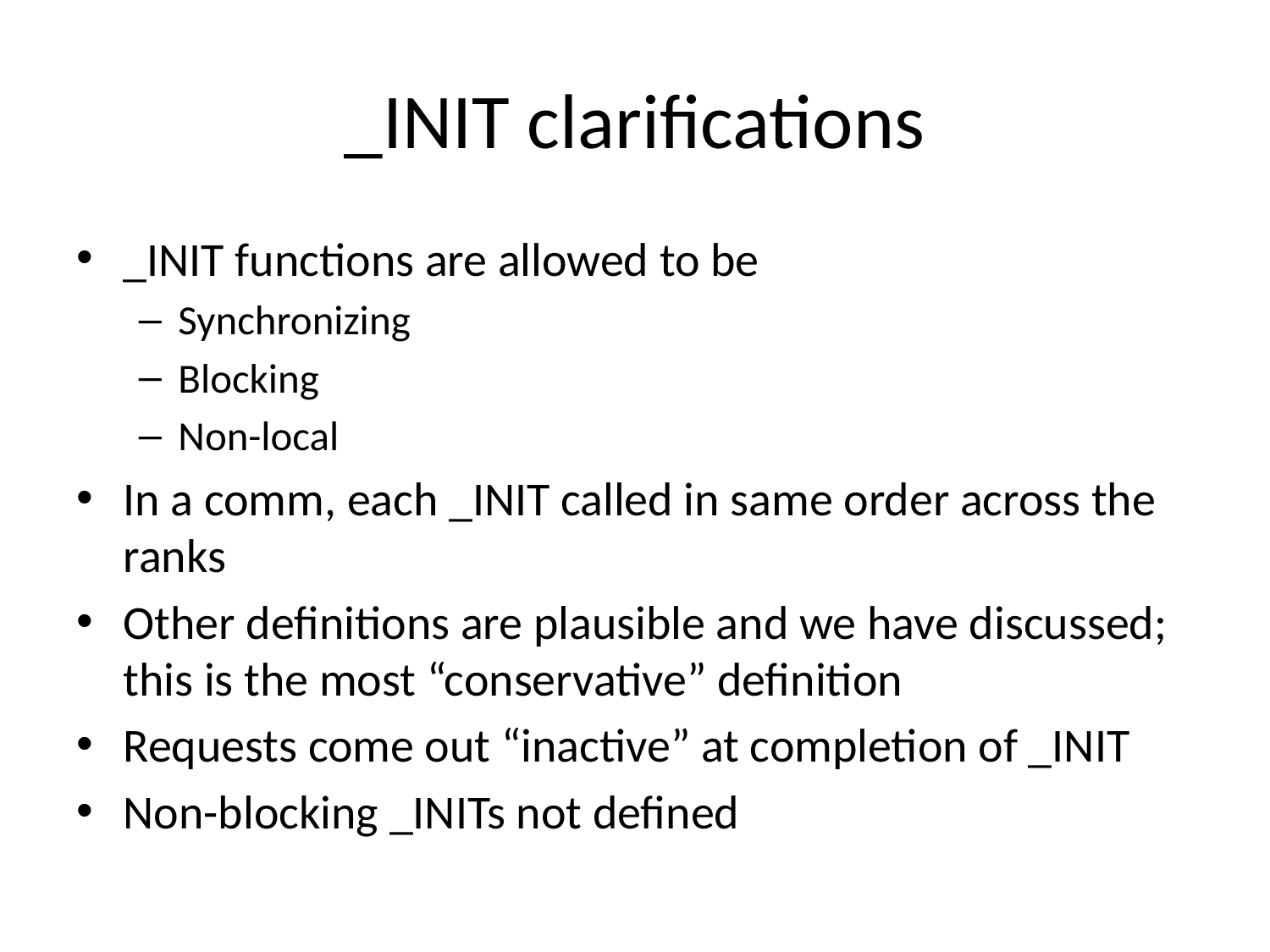

# _INIT clarifications
_INIT functions are allowed to be
Synchronizing
Blocking
Non-local
In a comm, each _INIT called in same order across the ranks
Other definitions are plausible and we have discussed; this is the most “conservative” definition
Requests come out “inactive” at completion of _INIT
Non-blocking _INITs not defined